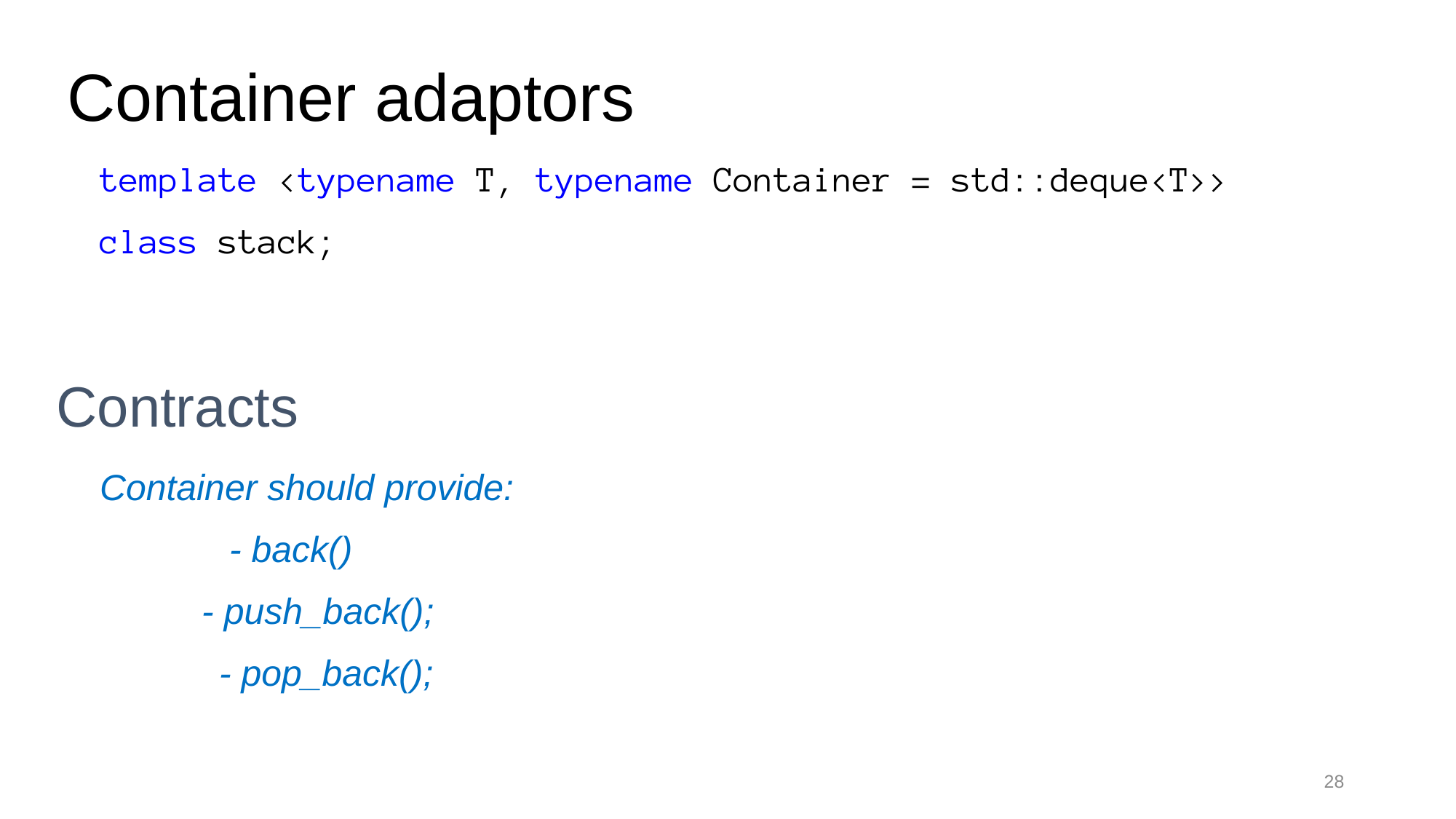

# Container adaptors
template <typename T, typename Container = std::deque<T>>
class stack;
Contracts

Container should provide:
	  - back()
          - push_back();
	 - pop_back();
28